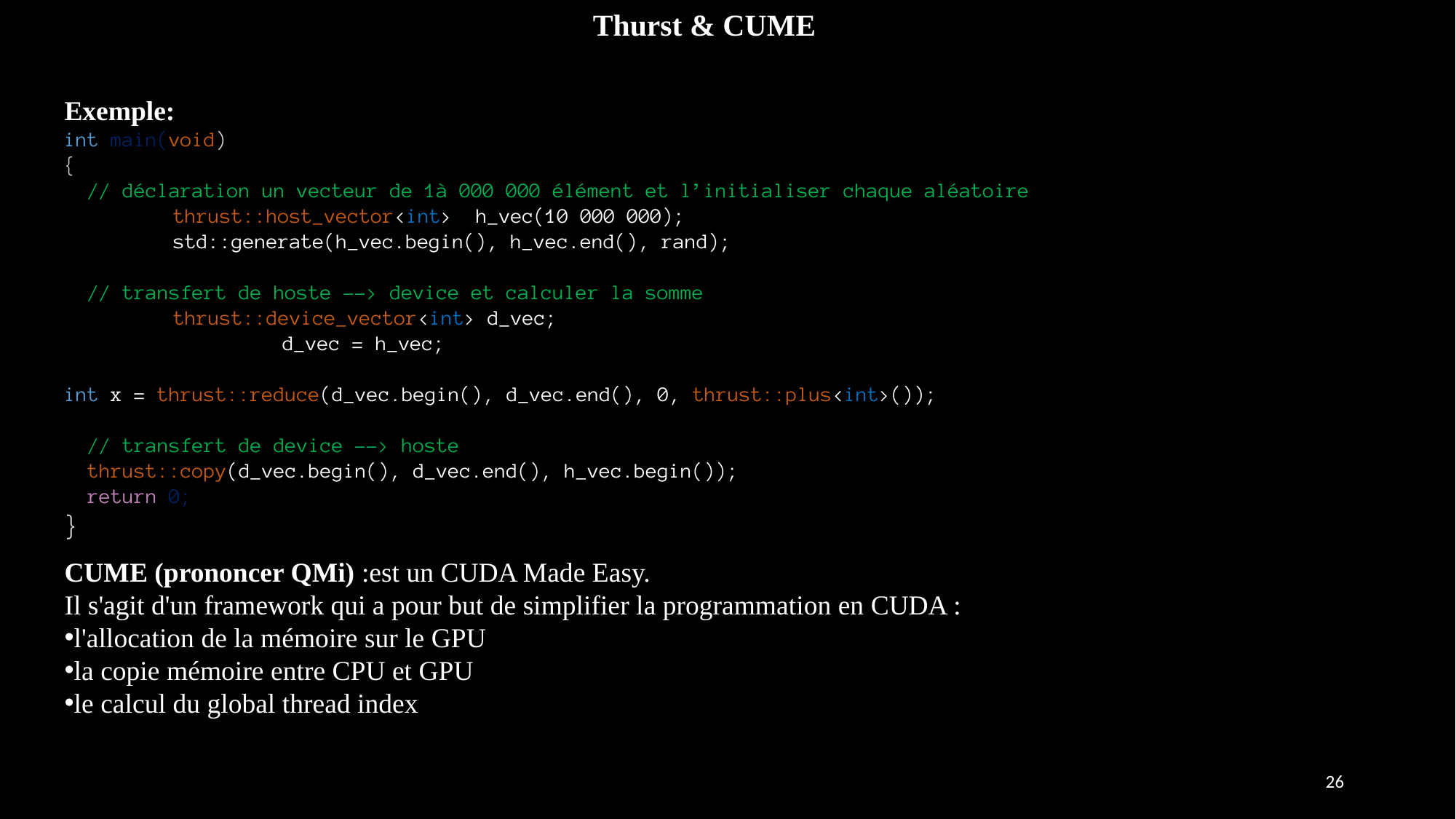

Thurst & CUME
Exemple:
int main(void)
{
  // déclaration un vecteur de 1à 000 000 élément et l’initialiser chaque aléatoire
  	thrust::host_vector<int>  h_vec(10 000 000);
  	std::generate(h_vec.begin(), h_vec.end(), rand);
  // transfert de hoste --> device et calculer la somme
  	thrust::device_vector<int> d_vec;
		d_vec = h_vec;
  	int x = thrust::reduce(d_vec.begin(), d_vec.end(), 0, thrust::plus<int>());
  // transfert de device --> hoste
  thrust::copy(d_vec.begin(), d_vec.end(), h_vec.begin());
  return 0;
}
CUME (prononcer QMi) :est un CUDA Made Easy.
Il s'agit d'un framework qui a pour but de simplifier la programmation en CUDA :
l'allocation de la mémoire sur le GPU
la copie mémoire entre CPU et GPU
le calcul du global thread index
26